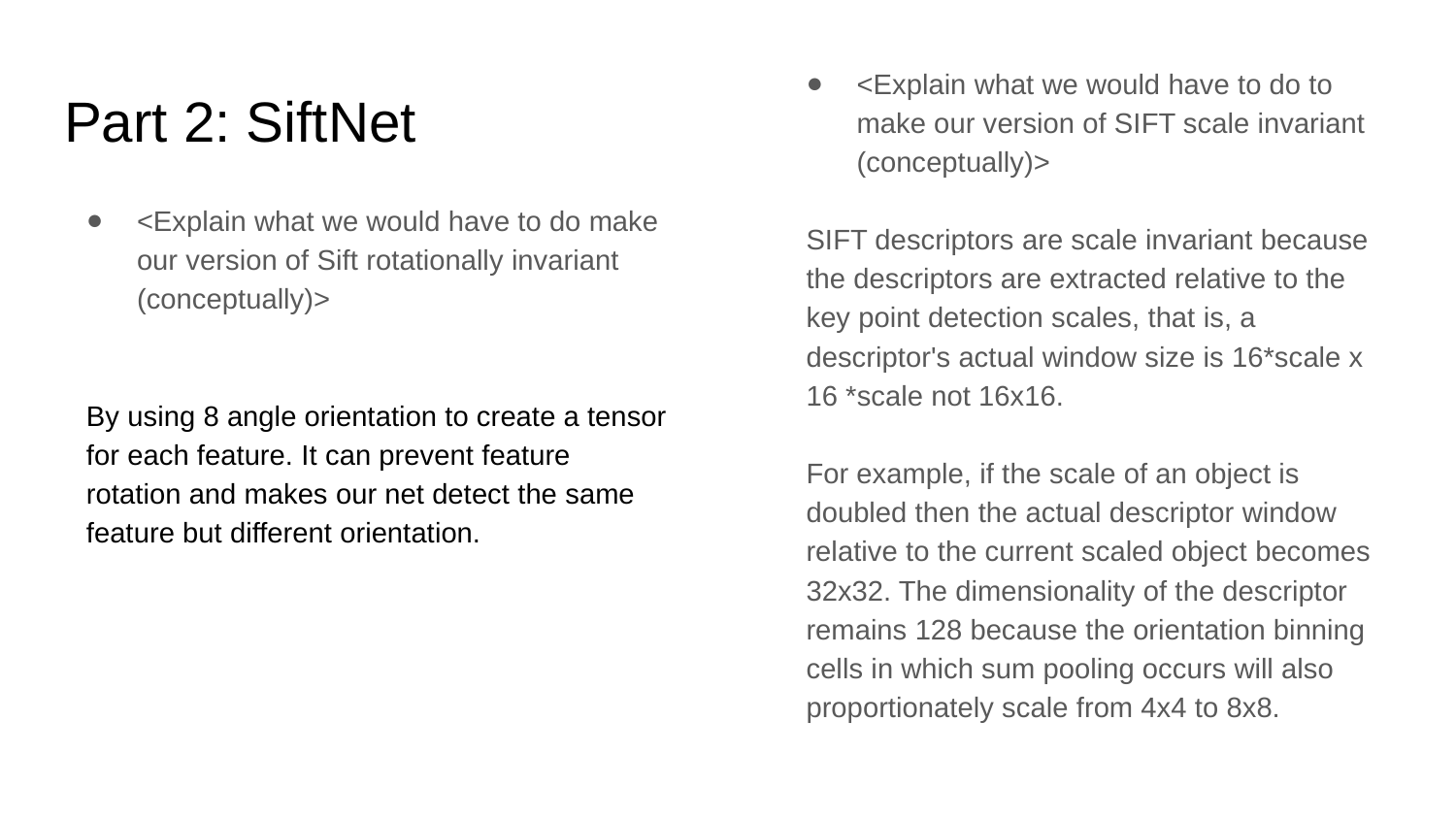

<Explain what we would have to do to make our version of SIFT scale invariant (conceptually)>

SIFT descriptors are scale invariant because the descriptors are extracted relative to the key point detection scales, that is, a descriptor's actual window size is 16*scale x 16 *scale not 16x16.

For example, if the scale of an object is doubled then the actual descriptor window relative to the current scaled object becomes 32x32. The dimensionality of the descriptor remains 128 because the orientation binning cells in which sum pooling occurs will also proportionately scale from 4x4 to 8x8.
# Part 2: SiftNet
<Explain what we would have to do make our version of Sift rotationally invariant (conceptually)>

By using 8 angle orientation to create a tensor for each feature. It can prevent feature rotation and makes our net detect the same feature but different orientation.